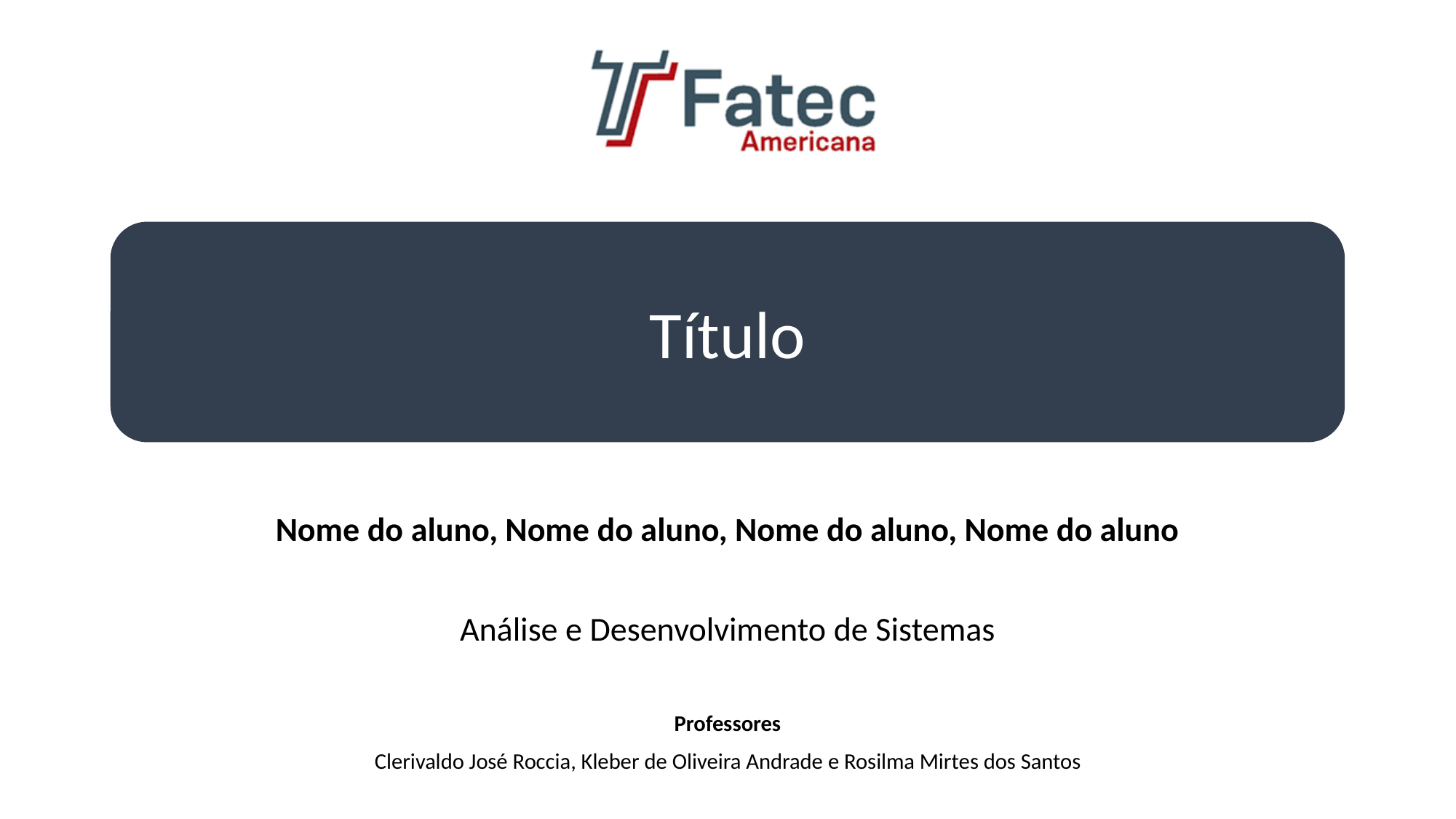

Título
Nome do aluno, Nome do aluno, Nome do aluno, Nome do aluno

Análise e Desenvolvimento de Sistemas

Professores
Clerivaldo José Roccia, Kleber de Oliveira Andrade e Rosilma Mirtes dos Santos